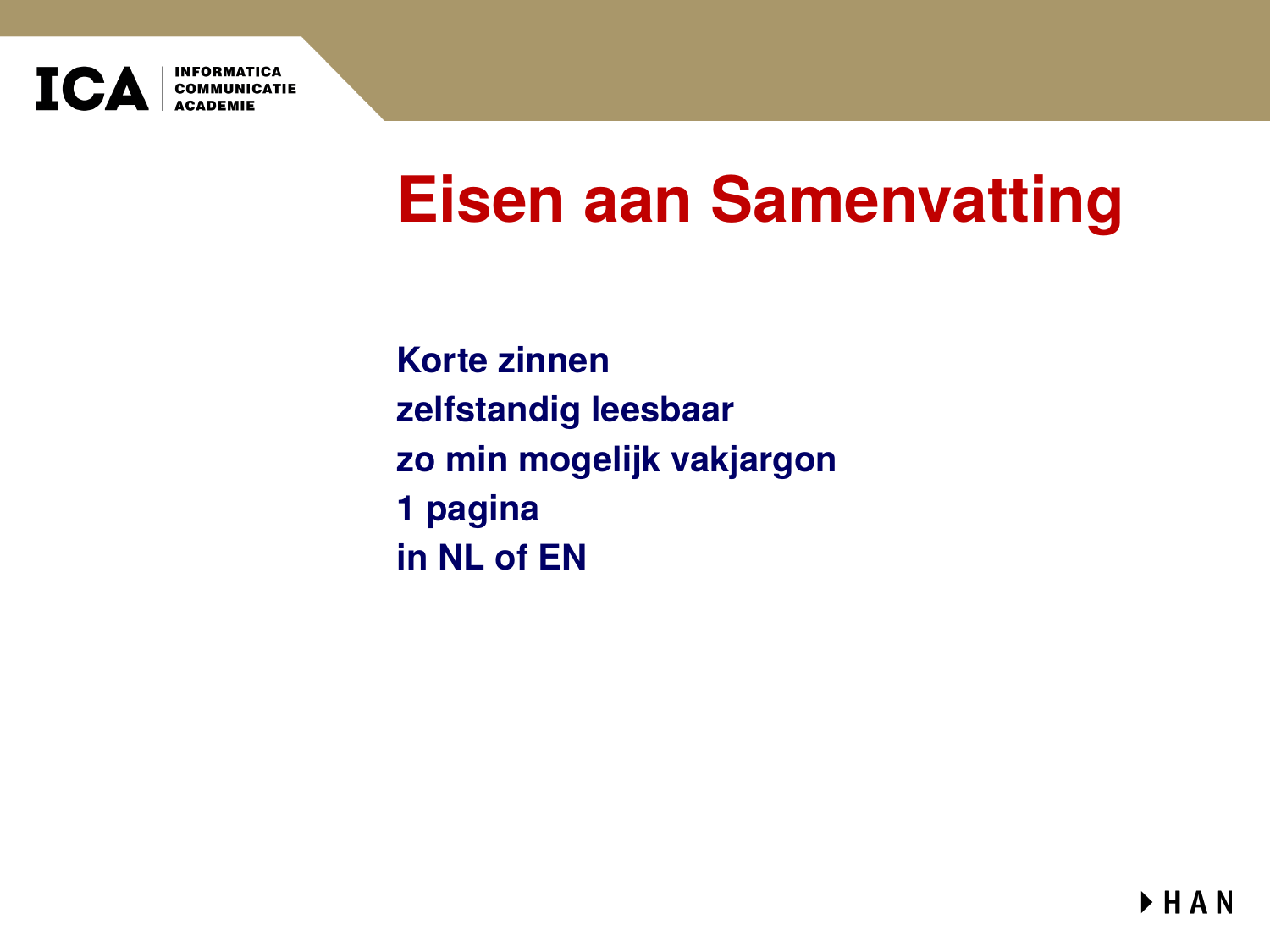

# Eisen aan Samenvatting

Korte zinnen
zelfstandig leesbaar
zo min mogelijk vakjargon
1 pagina
in NL of EN